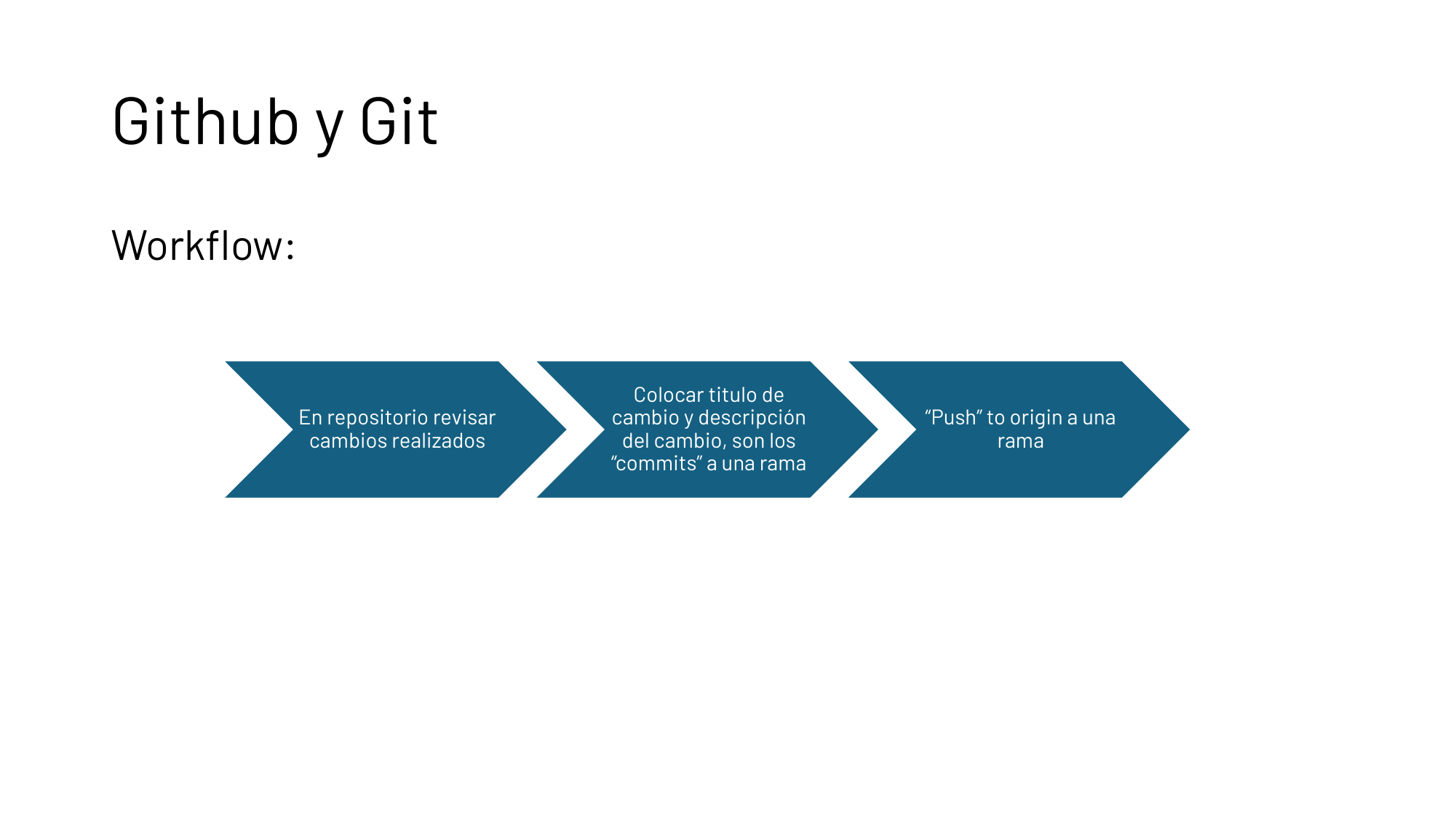

# Github y Git
Workflow:

En repositorio revisar cambios realizados
Colocar titulo de cambio y descripción del cambio, son los “commits” a una rama
“Push” to origin a una rama